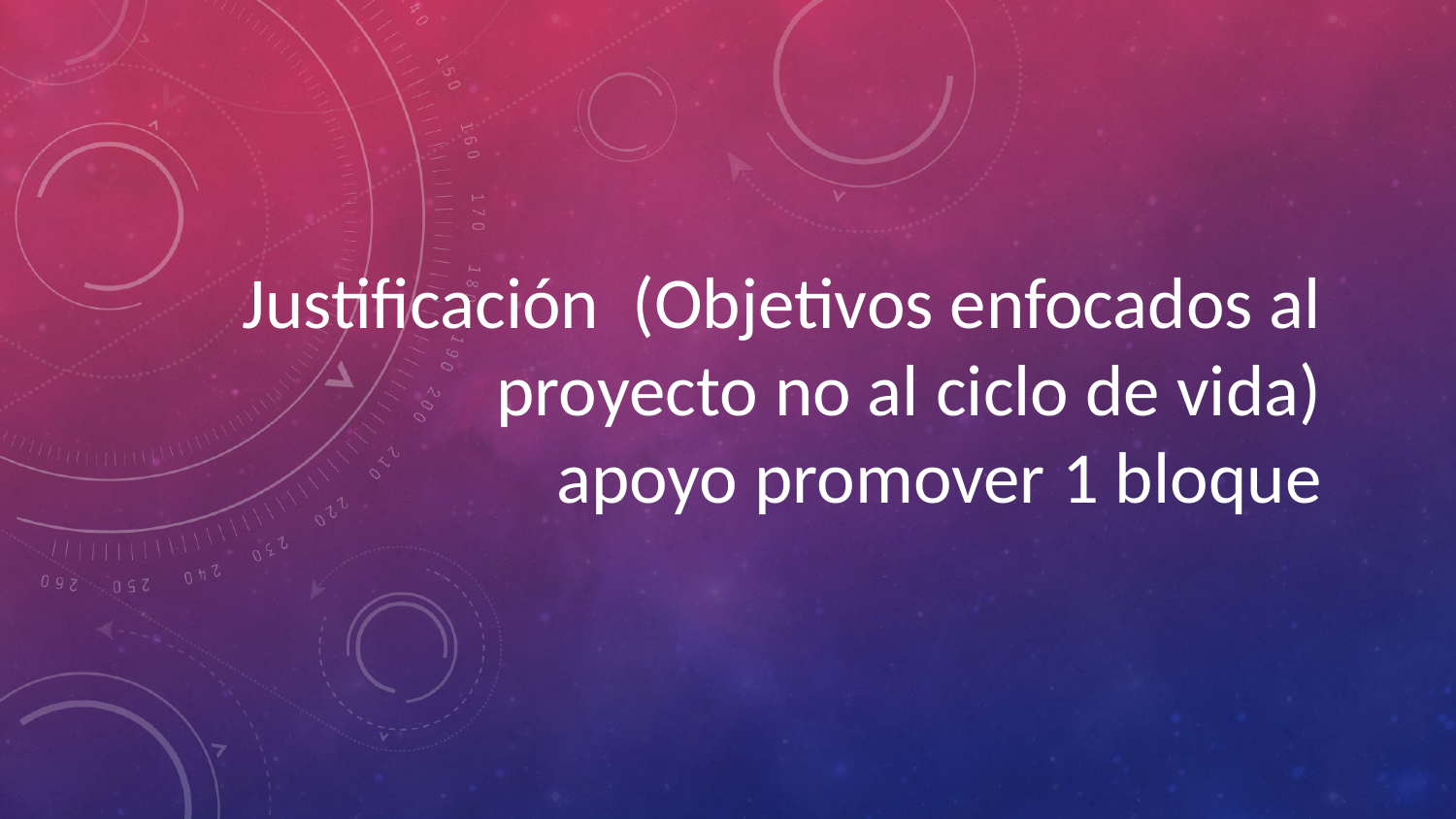

# Justificación  (Objetivos enfocados al proyecto no al ciclo de vida)
apoyo promover 1 bloque